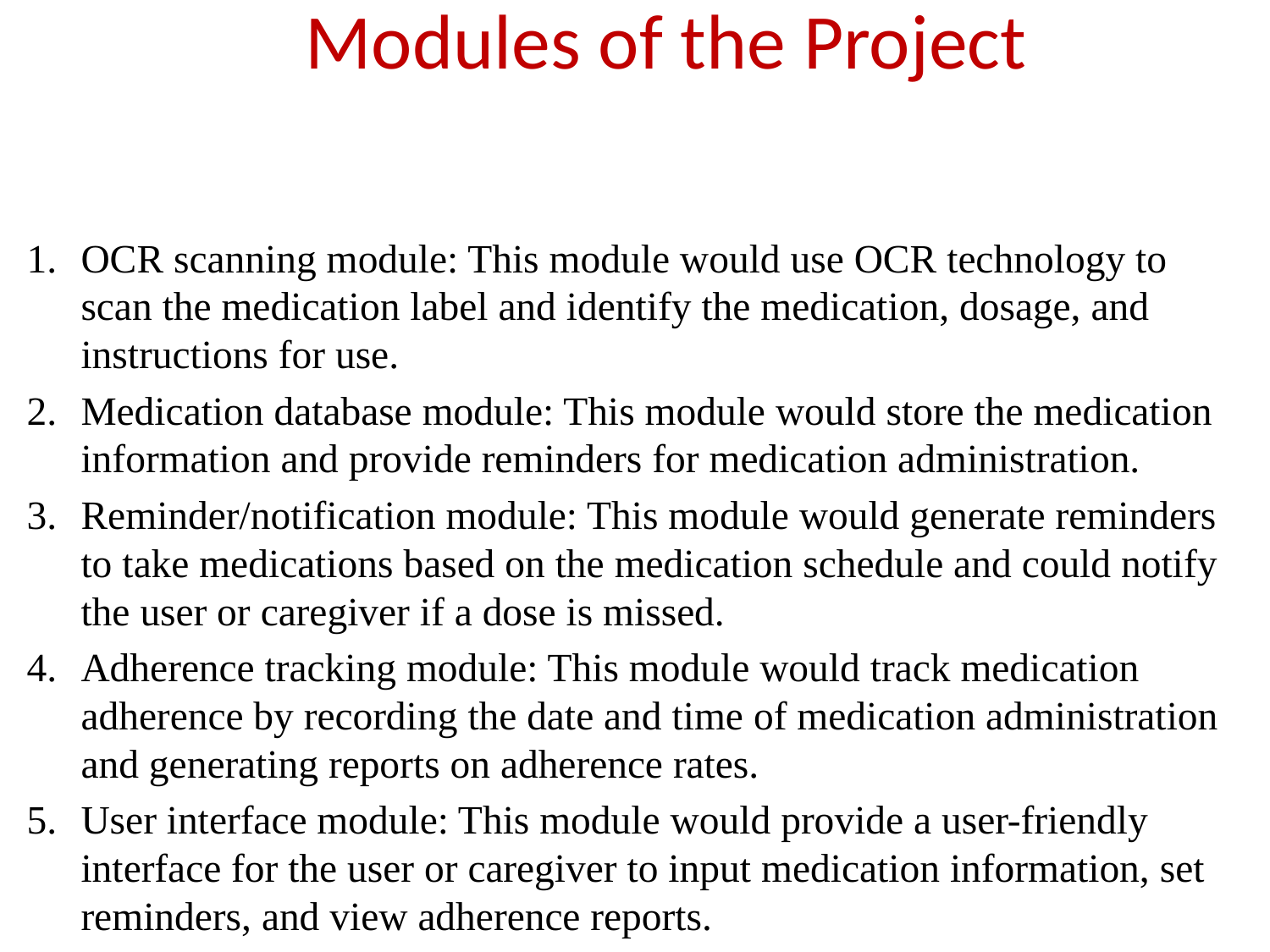

# Modules of the Project
OCR scanning module: This module would use OCR technology to scan the medication label and identify the medication, dosage, and instructions for use.
Medication database module: This module would store the medication information and provide reminders for medication administration.
Reminder/notification module: This module would generate reminders to take medications based on the medication schedule and could notify the user or caregiver if a dose is missed.
Adherence tracking module: This module would track medication adherence by recording the date and time of medication administration and generating reports on adherence rates.
User interface module: This module would provide a user-friendly interface for the user or caregiver to input medication information, set reminders, and view adherence reports.